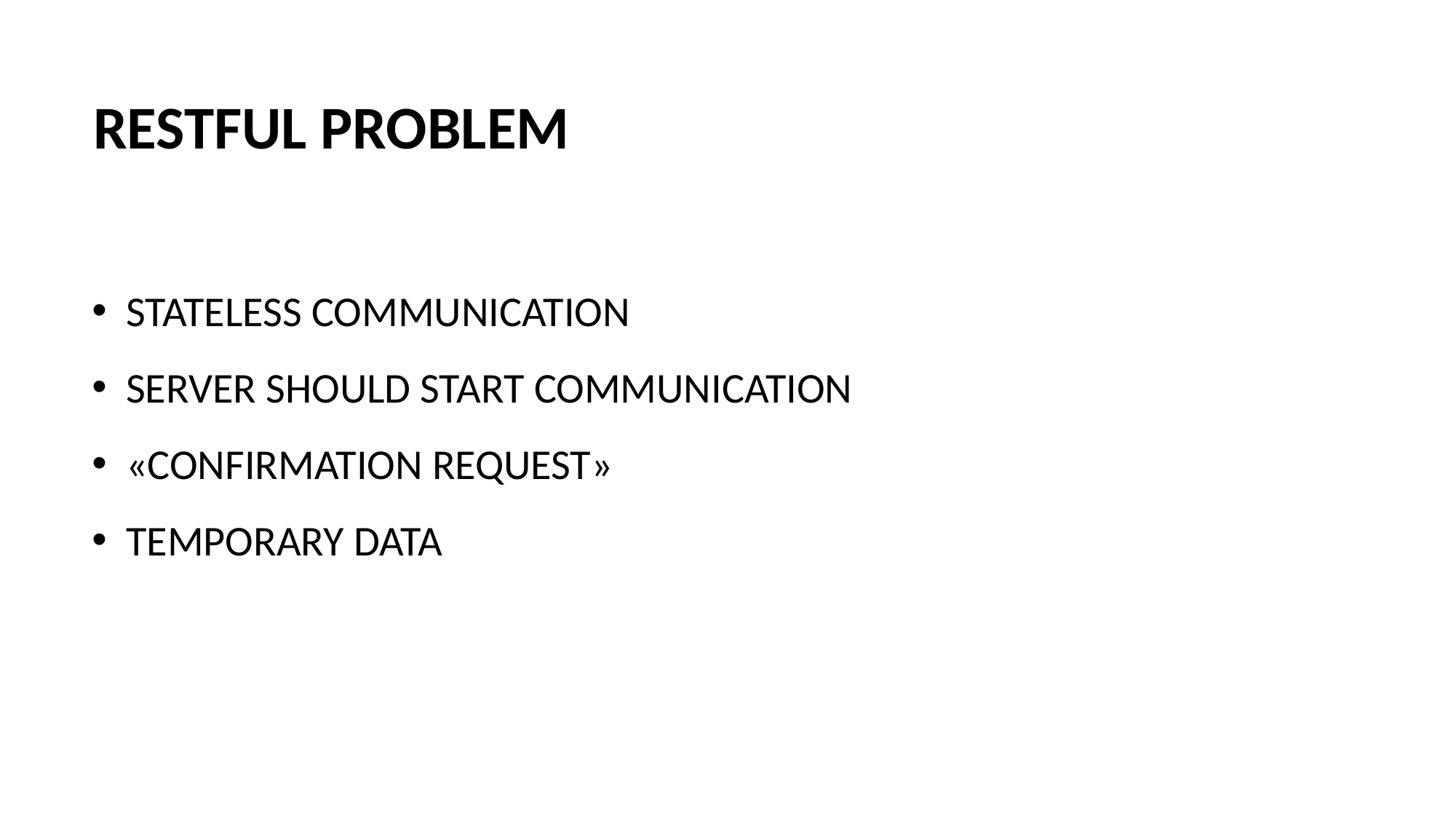

RESTFUL PROBLEM
STATELESS COMMUNICATION
SERVER SHOULD START COMMUNICATION
«CONFIRMATION REQUEST»
TEMPORARY DATA